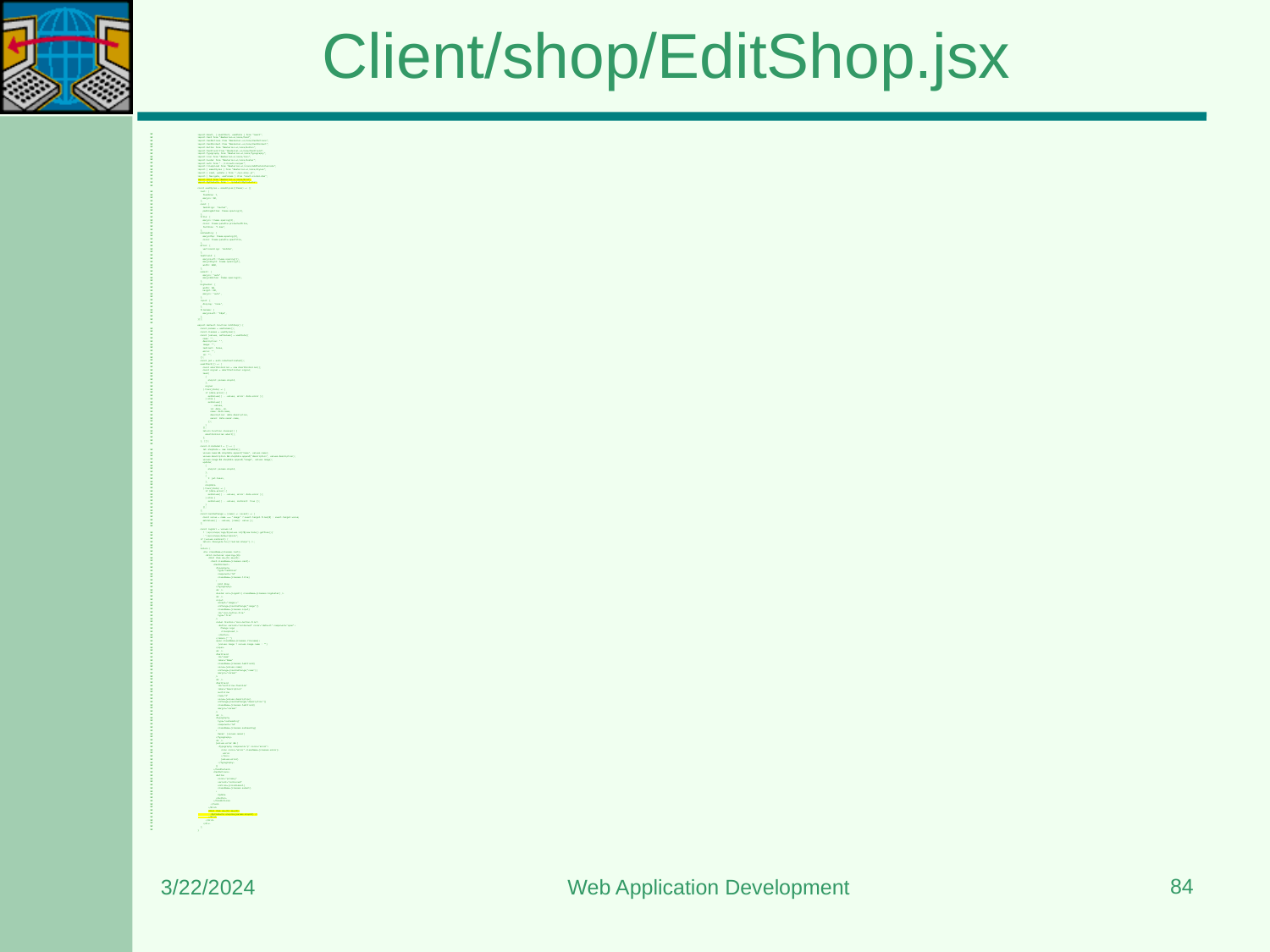

# Client/shop/EditShop.jsx
import React, { useEffect, useState } from "react";
import Card from "@material-ui/core/Card";
import CardActions from "@material-ui/core/CardActions";
import CardContent from "@material-ui/core/CardContent";
import Button from "@material-ui/core/Button";
import TextField from "@material-ui/core/TextField";
import Typography from "@material-ui/core/Typography";
import Icon from "@material-ui/core/Icon";
import Avatar from "@material-ui/core/Avatar";
import auth from "../lib/auth-helper";
import FileUpload from "@material-ui/icons/AddPhotoAlternate";
import { makeStyles } from "@material-ui/core/styles";
import { read, update } from "./api-shop.js";
import { Navigate, useParams } from "react-router-dom";
import Grid from "@material-ui/core/Grid";
import MyProducts from "../product/MyProducts";
const useStyles = makeStyles((theme) => ({
  root: {
    flexGrow: 1,
    margin: 30,
  },
  card: {
    textAlign: "center",
    paddingBottom: theme.spacing(2),
  },
  title: {
    margin: theme.spacing(2),
    color: theme.palette.protectedTitle,
    fontSize: "1.2em",
  },
  subheading: {
    marginTop: theme.spacing(2),
    color: theme.palette.openTitle,
  },
  error: {
    verticalAlign: "middle",
  },
  textField: {
    marginLeft: theme.spacing(1),
    marginRight: theme.spacing(1),
    width: 400,
  },
  submit: {
    margin: "auto",
    marginBottom: theme.spacing(2),
  },
  bigAvatar: {
    width: 60,
    height: 60,
    margin: "auto",
  },
  input: {
    display: "none",
  },
  filename: {
    marginLeft: "10px",
  },
}));
export default function EditShop() {
  const params = useParams();
  const classes = useStyles();
  const [values, setValues] = useState({
    name: "",
    description: "",
    image: "",
    redirect: false,
    error: "",
    id: "",
  });
  const jwt = auth.isAuthenticated();
  useEffect(() => {
    const abortController = new AbortController();
    const signal = abortController.signal;
    read(
      {
        shopId: params.shopId,
      },
      signal
    ).then((data) => {
      if (data.error) {
        setValues({ ...values, error: data.error });
      } else {
        setValues({
          ...values,
          id: data._id,
          name: data.name,
          description: data.description,
          owner: data.owner.name,
        });
      }
    });
    return function cleanup() {
      abortController.abort();
    };
  }, []);
  const clickSubmit = () => {
    let shopData = new FormData();
    values.name && shopData.append("name", values.name);
    values.description && shopData.append("description", values.description);
    values.image && shopData.append("image", values.image);
    update(
      {
        shopId: params.shopId,
      },
      {
        t: jwt.token,
      },
      shopData
    ).then((data) => {
      if (data.error) {
        setValues({ ...values, error: data.error });
      } else {
        setValues({ ...values, redirect: true });
      }
    });
  };
  const handleChange = (name) => (event) => {
    const value = name === "image" ? event.target.files[0] : event.target.value;
    setValues({ ...values, [name]: value });
  };
  const logoUrl = values.id
    ? `/api/shops/logo/${values.id}?${new Date().getTime()}`
    : "/api/shops/defaultphoto";
  if (values.redirect) {
    return <Navigate to={"/seller/shops"} />;
  }
  return (
    <div className={classes.root}>
      <Grid container spacing={8}>
        <Grid item xs={6} sm={6}>
          <Card className={classes.card}>
            <CardContent>
              <Typography
                type="headline"
                component="h2"
                className={classes.title}
              >
                Edit Shop
              </Typography>
              <br />
              <Avatar src={logoUrl} className={classes.bigAvatar} />
              <br />
              <input
                accept="image/*"
                onChange={handleChange("image")}
                className={classes.input}
                id="icon-button-file"
                type="file"
              />
              <label htmlFor="icon-button-file">
                <Button variant="contained" color="default" component="span">
                  Change Logo
                  <FileUpload />
                </Button>
              </label>{" "}
              <span className={classes.filename}>
                {values.image ? values.image.name : ""}
              </span>
              <br />
              <TextField
                id="name"
                label="Name"
                className={classes.textField}
                value={values.name}
                onChange={handleChange("name")}
                margin="normal"
              />
              <br />
              <TextField
                id="multiline-flexible"
                label="Description"
                multiline
                rows="3"
                value={values.description}
                onChange={handleChange("description")}
                className={classes.textField}
                margin="normal"
              />
              <br />
              <Typography
                type="subheading"
                component="h4"
                className={classes.subheading}
              >
                Owner: {values.owner}
              </Typography>
              <br />
              {values.error && (
                <Typography component="p" color="error">
                  <Icon color="error" className={classes.error}>
                    error
                  </Icon>
                  {values.error}
                </Typography>
              )}
            </CardContent>
            <CardActions>
              <Button
                color="primary"
                variant="contained"
                onClick={clickSubmit}
                className={classes.submit}
              >
                Update
              </Button>
            </CardActions>
          </Card>
        </Grid>
        <Grid item xs={6} sm={6}>
          <MyProducts shopId={params.shopId} />
        </Grid>
      </Grid>
    </div>
  );
}

84
3/22/2024
Web Application Development